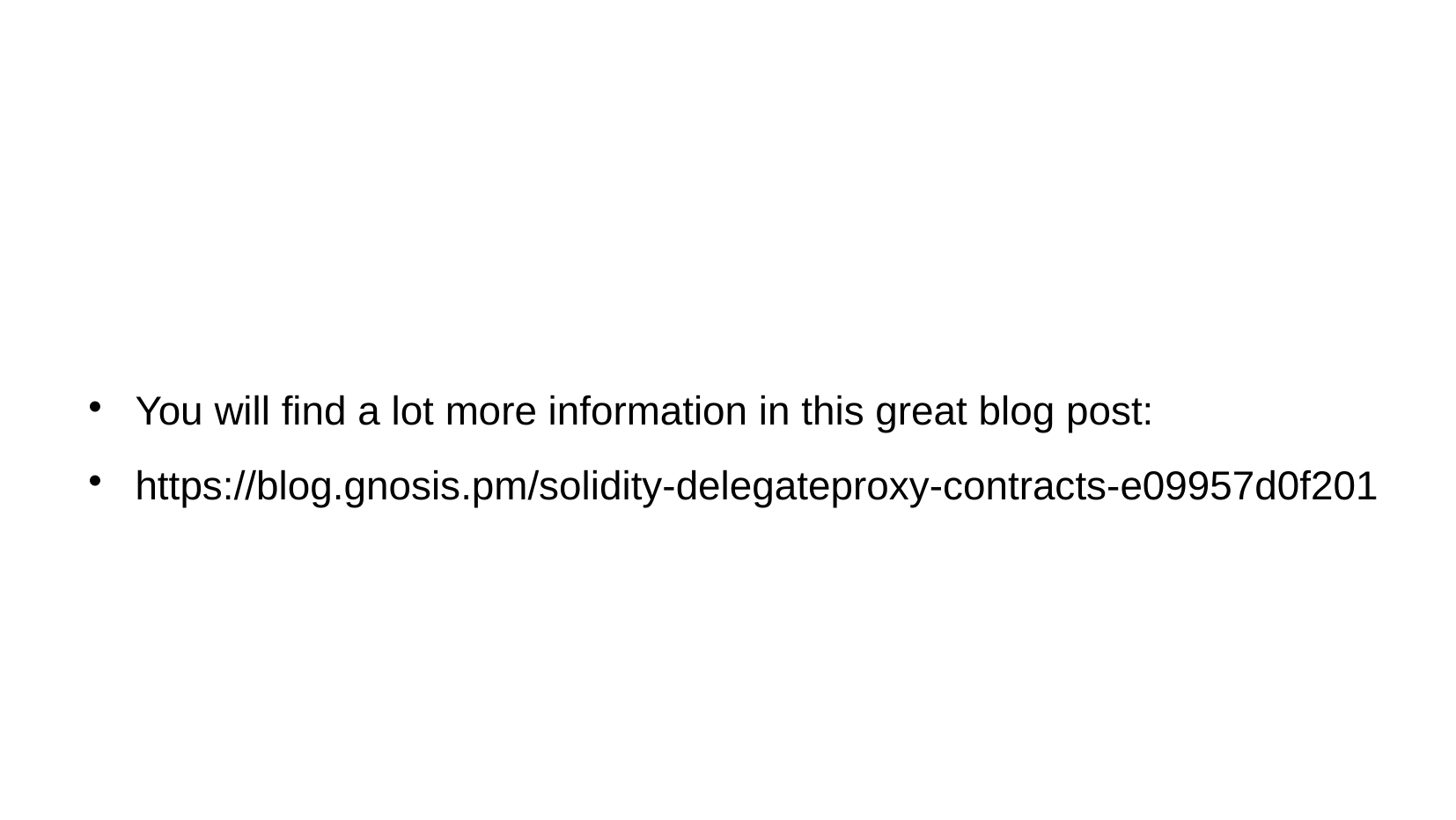

You will find a lot more information in this great blog post:
https://blog.gnosis.pm/solidity-delegateproxy-contracts-e09957d0f201